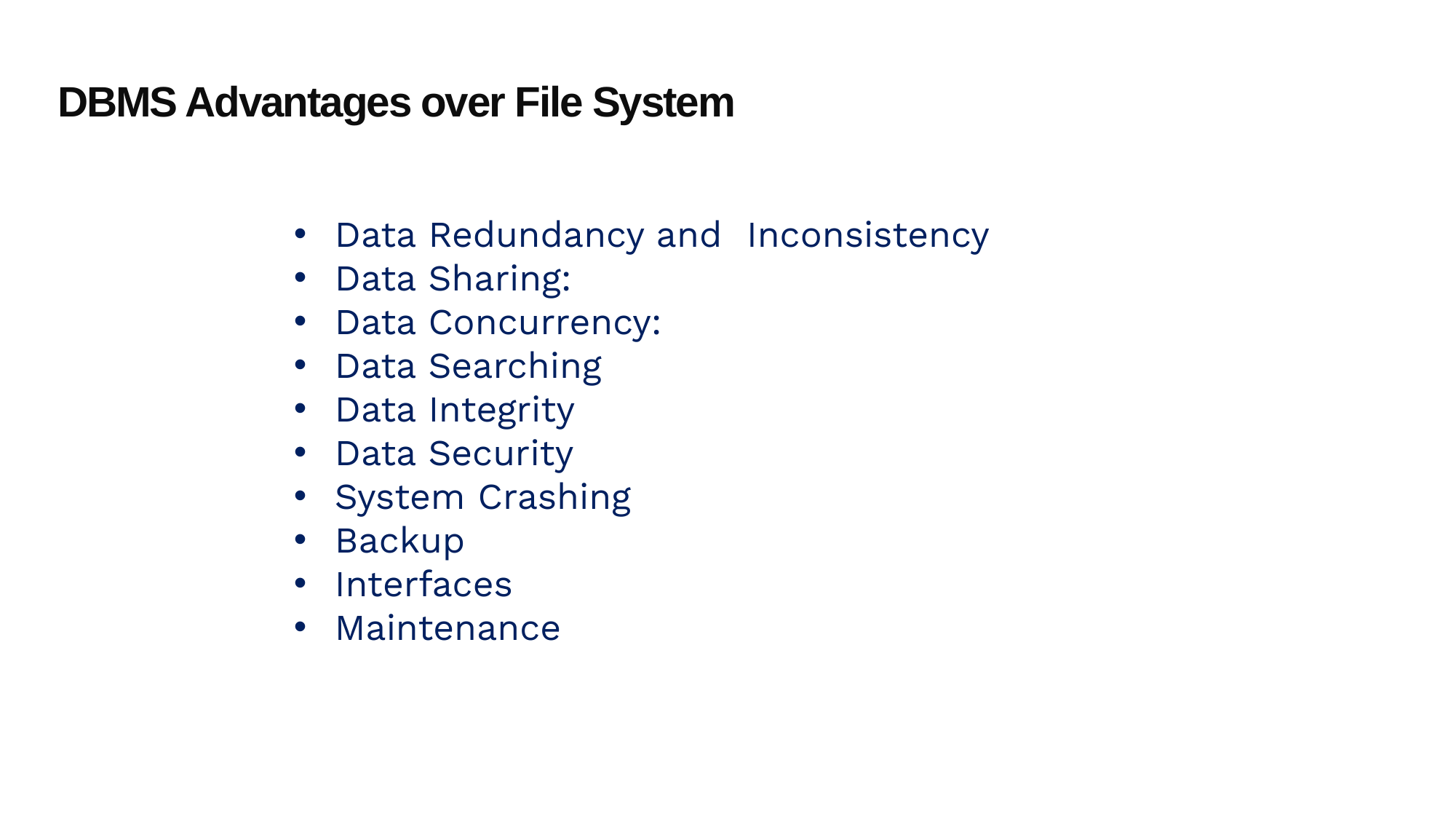

DBMS Advantages over File System
Data Redundancy and  Inconsistency
Data Sharing:
Data Concurrency:
Data Searching
Data Integrity
Data Security
System Crashing
Backup
Interfaces
Maintenance